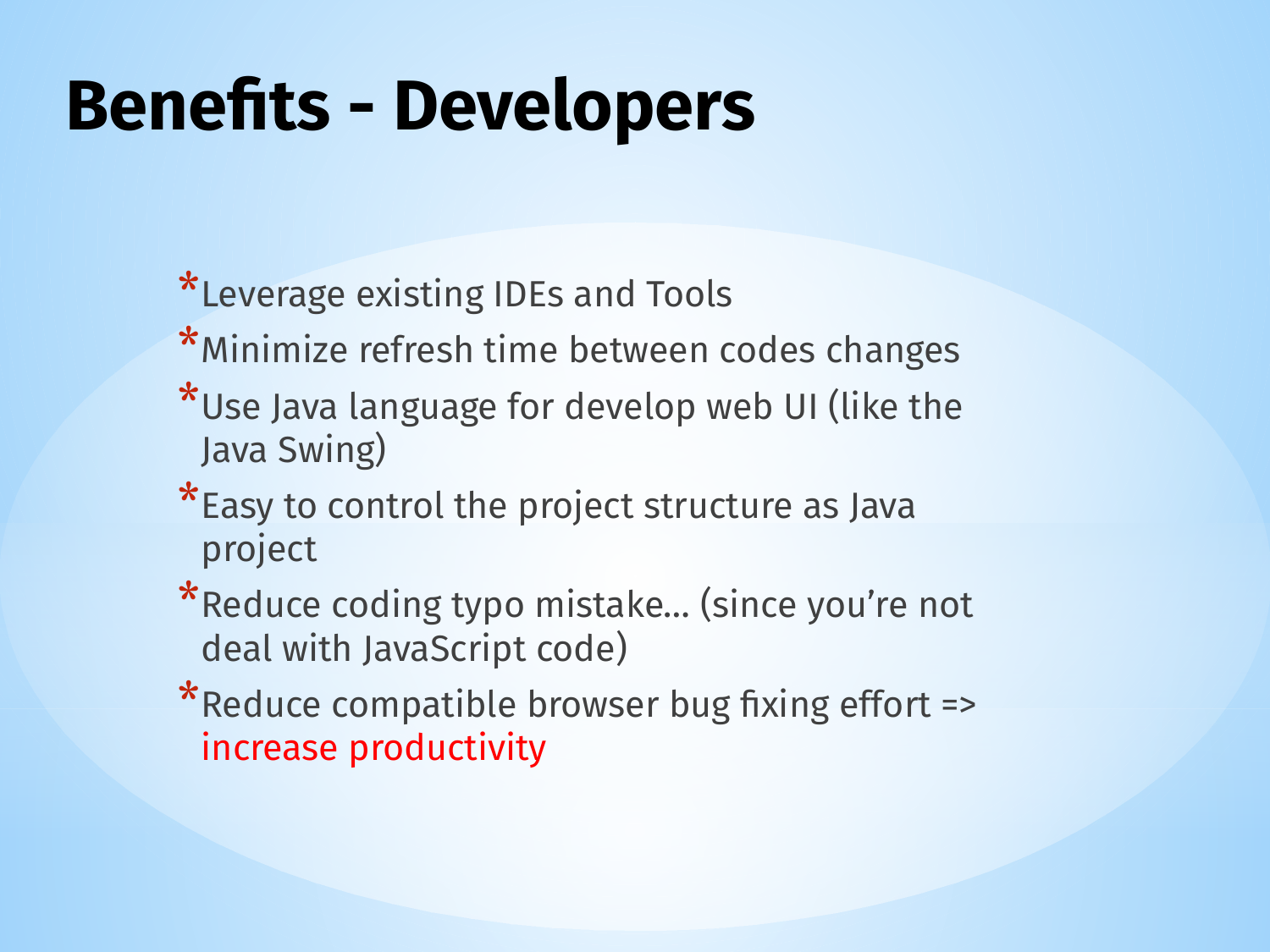

# Benefits - Developers
Leverage existing IDEs and Tools
Minimize refresh time between codes changes
Use Java language for develop web UI (like the Java Swing)
Easy to control the project structure as Java project
Reduce coding typo mistake… (since you’re not deal with JavaScript code)
Reduce compatible browser bug fixing effort => increase productivity